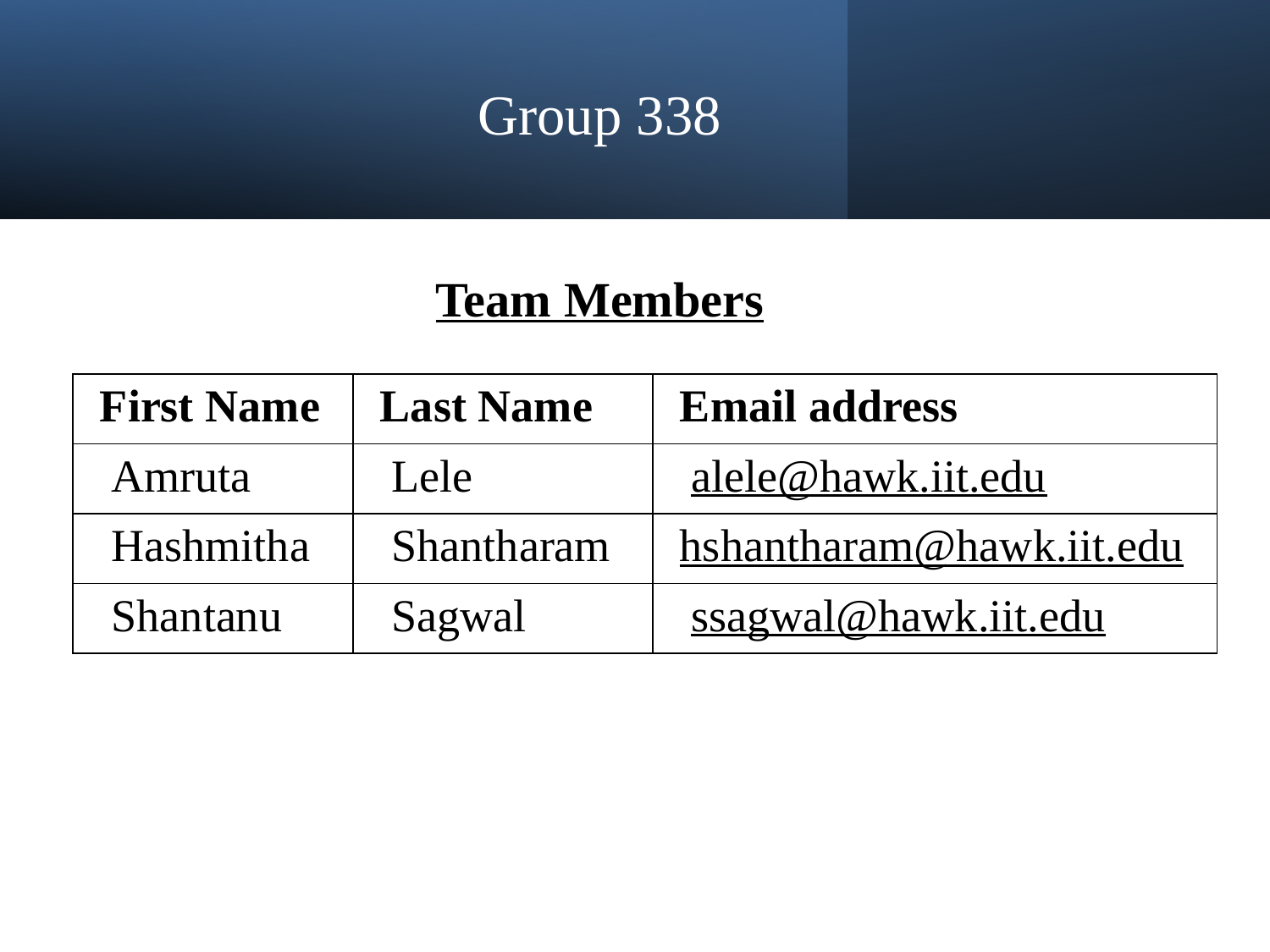

# Group 338
Team Members
| First Name | Last Name | Email address |
| --- | --- | --- |
| Amruta | Lele | alele@hawk.iit.edu |
| Hashmitha | Shantharam | hshantharam@hawk.iit.edu |
| Shantanu | Sagwal | ssagwal@hawk.iit.edu |